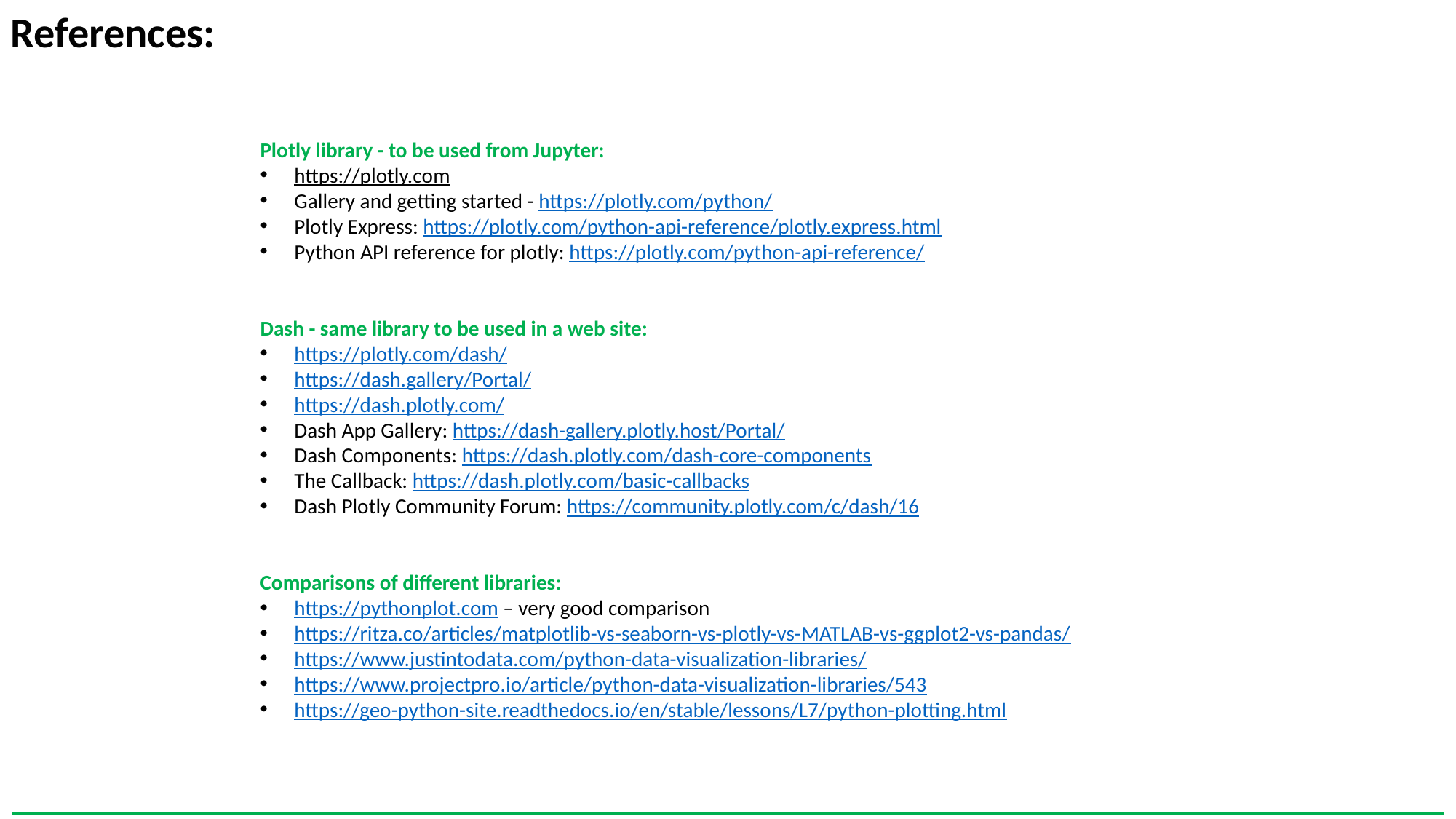

References:
Plotly library - to be used from Jupyter:
https://plotly.com
Gallery and getting started - https://plotly.com/python/
Plotly Express: https://plotly.com/python-api-reference/plotly.express.html
Python API reference for plotly: https://plotly.com/python-api-reference/

Dash - same library to be used in a web site:
https://plotly.com/dash/
https://dash.gallery/Portal/
https://dash.plotly.com/
Dash App Gallery: https://dash-gallery.plotly.host/Portal/
Dash Components: https://dash.plotly.com/dash-core-components
The Callback: https://dash.plotly.com/basic-callbacks
Dash Plotly Community Forum: https://community.plotly.com/c/dash/16

Comparisons of different libraries:
https://pythonplot.com – very good comparison
https://ritza.co/articles/matplotlib-vs-seaborn-vs-plotly-vs-MATLAB-vs-ggplot2-vs-pandas/
https://www.justintodata.com/python-data-visualization-libraries/
https://www.projectpro.io/article/python-data-visualization-libraries/543
https://geo-python-site.readthedocs.io/en/stable/lessons/L7/python-plotting.html